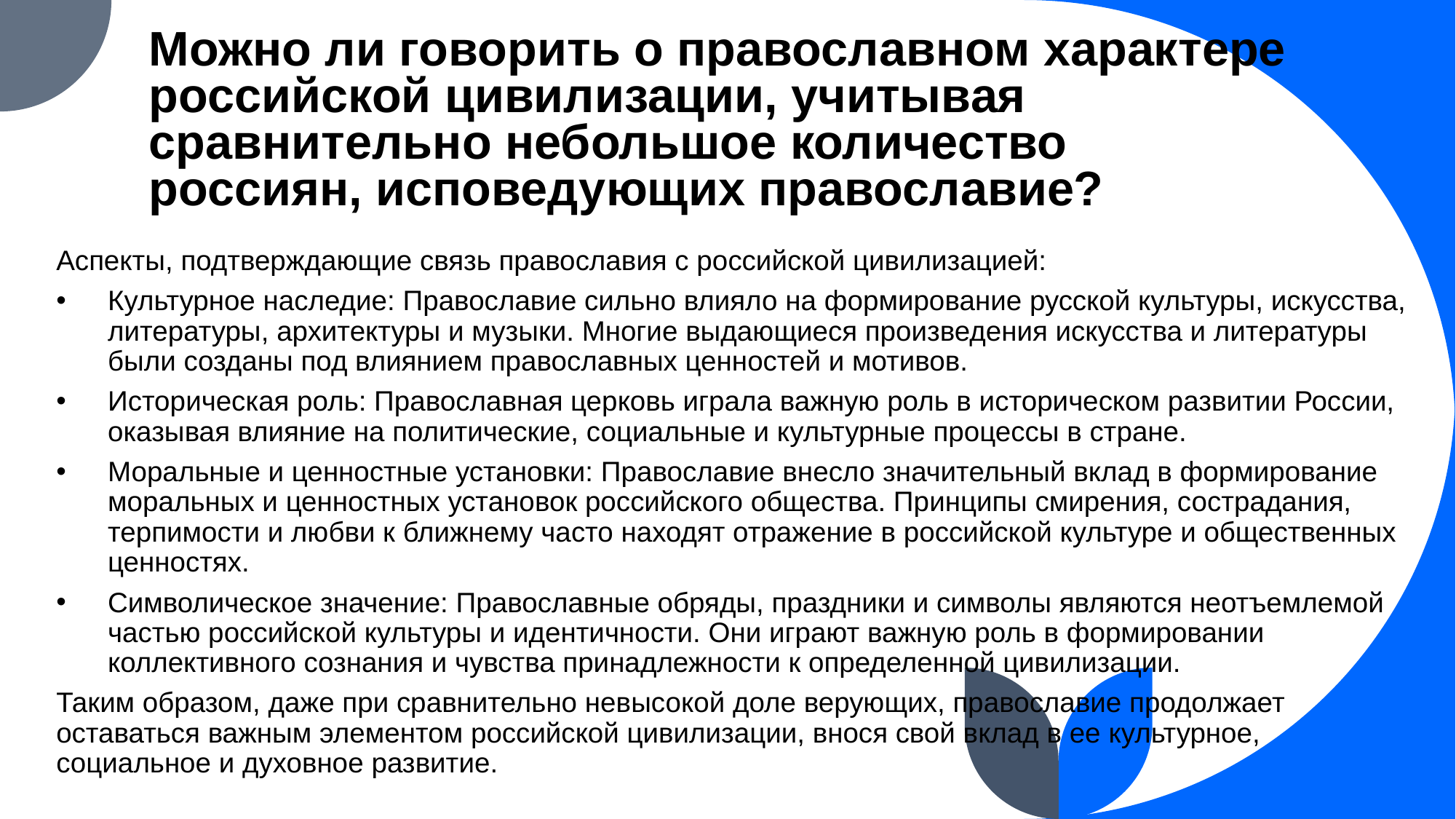

# Можно ли говорить о православном характере российской цивилизации, учитывая сравнительно небольшое количество россиян, исповедующих православие?
Аспекты, подтверждающие связь православия с российской цивилизацией:
Культурное наследие: Православие сильно влияло на формирование русской культуры, искусства, литературы, архитектуры и музыки. Многие выдающиеся произведения искусства и литературы были созданы под влиянием православных ценностей и мотивов.
Историческая роль: Православная церковь играла важную роль в историческом развитии России, оказывая влияние на политические, социальные и культурные процессы в стране.
Моральные и ценностные установки: Православие внесло значительный вклад в формирование моральных и ценностных установок российского общества. Принципы смирения, сострадания, терпимости и любви к ближнему часто находят отражение в российской культуре и общественных ценностях.
Символическое значение: Православные обряды, праздники и символы являются неотъемлемой частью российской культуры и идентичности. Они играют важную роль в формировании коллективного сознания и чувства принадлежности к определенной цивилизации.
Таким образом, даже при сравнительно невысокой доле верующих, православие продолжает оставаться важным элементом российской цивилизации, внося свой вклад в ее культурное, социальное и духовное развитие.